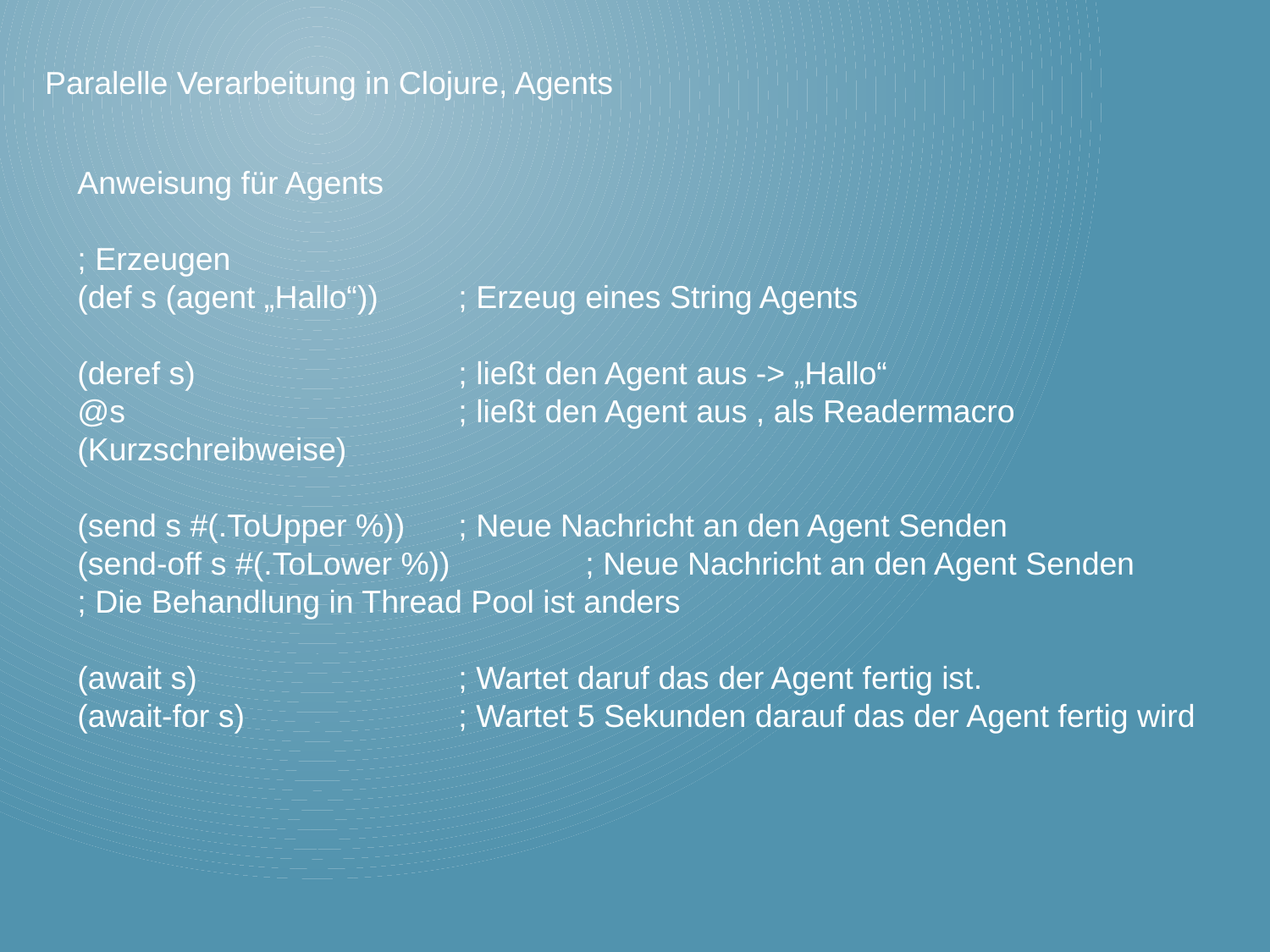

Paralelle Verarbeitung in Clojure, Agents
Anweisung für Agents

; Erzeugen
(def s (agent „Hallo“))	; Erzeug eines String Agents

(deref s)			; ließt den Agent aus -> „Hallo“
@s			; ließt den Agent aus , als Readermacro (Kurzschreibweise)

(send s #(.ToUpper %))	; Neue Nachricht an den Agent Senden
(send-off s #(.ToLower %)) 	; Neue Nachricht an den Agent Senden
; Die Behandlung in Thread Pool ist anders

(await s)			; Wartet daruf das der Agent fertig ist.
(await-for s)		; Wartet 5 Sekunden darauf das der Agent fertig wird